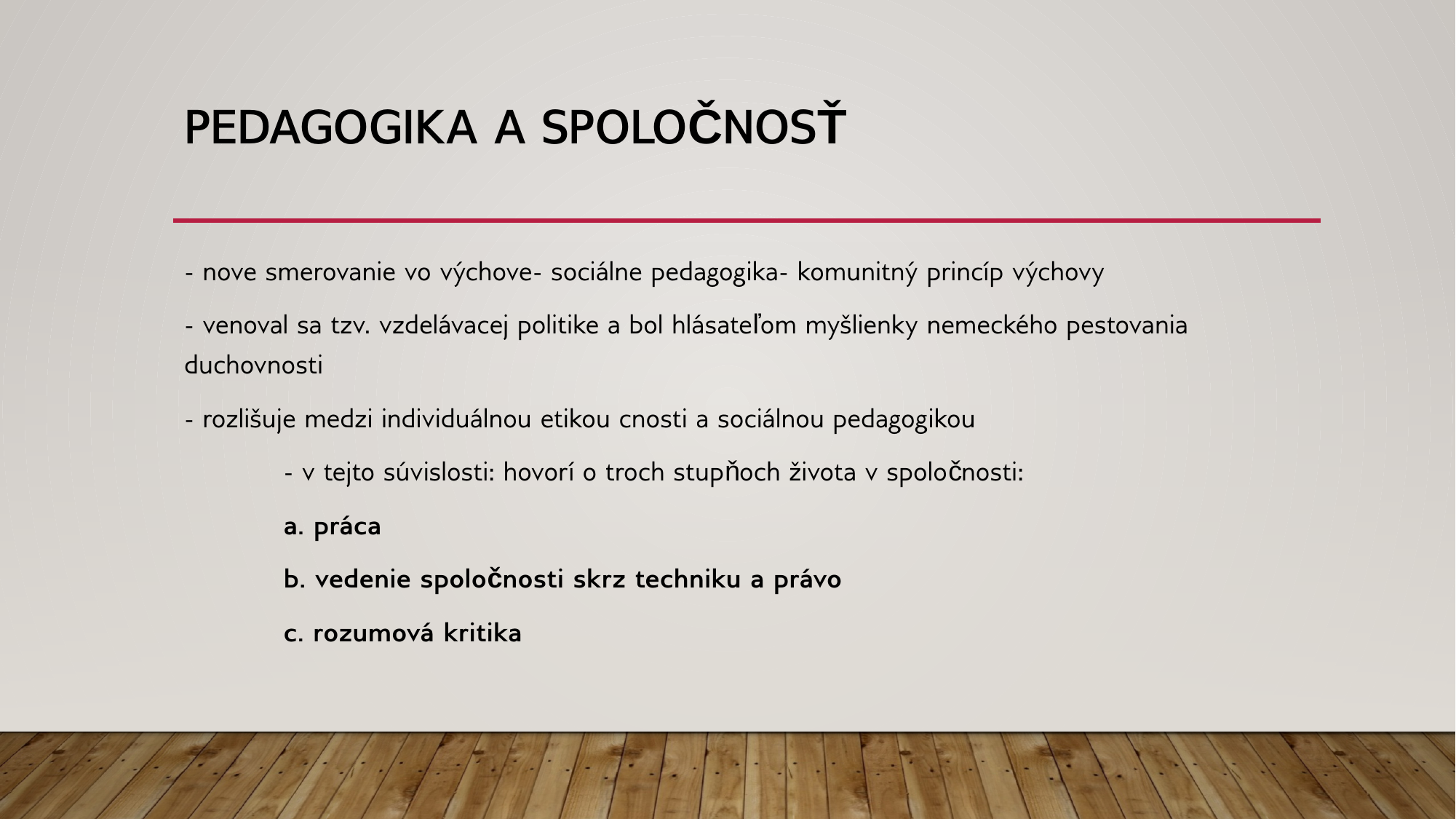

# Pedagogika a spoločnosť
- nove smerovanie vo výchove- sociálne pedagogika- komunitný princíp výchovy
- venoval sa tzv. vzdelávacej politike a bol hlásateľom myšlienky nemeckého pestovania duchovnosti
- rozlišuje medzi individuálnou etikou cnosti a sociálnou pedagogikou
	- v tejto súvislosti: hovorí o troch stupňoch života v spoločnosti:
		a. práca
		b. vedenie spoločnosti skrz techniku a právo
		c. rozumová kritika